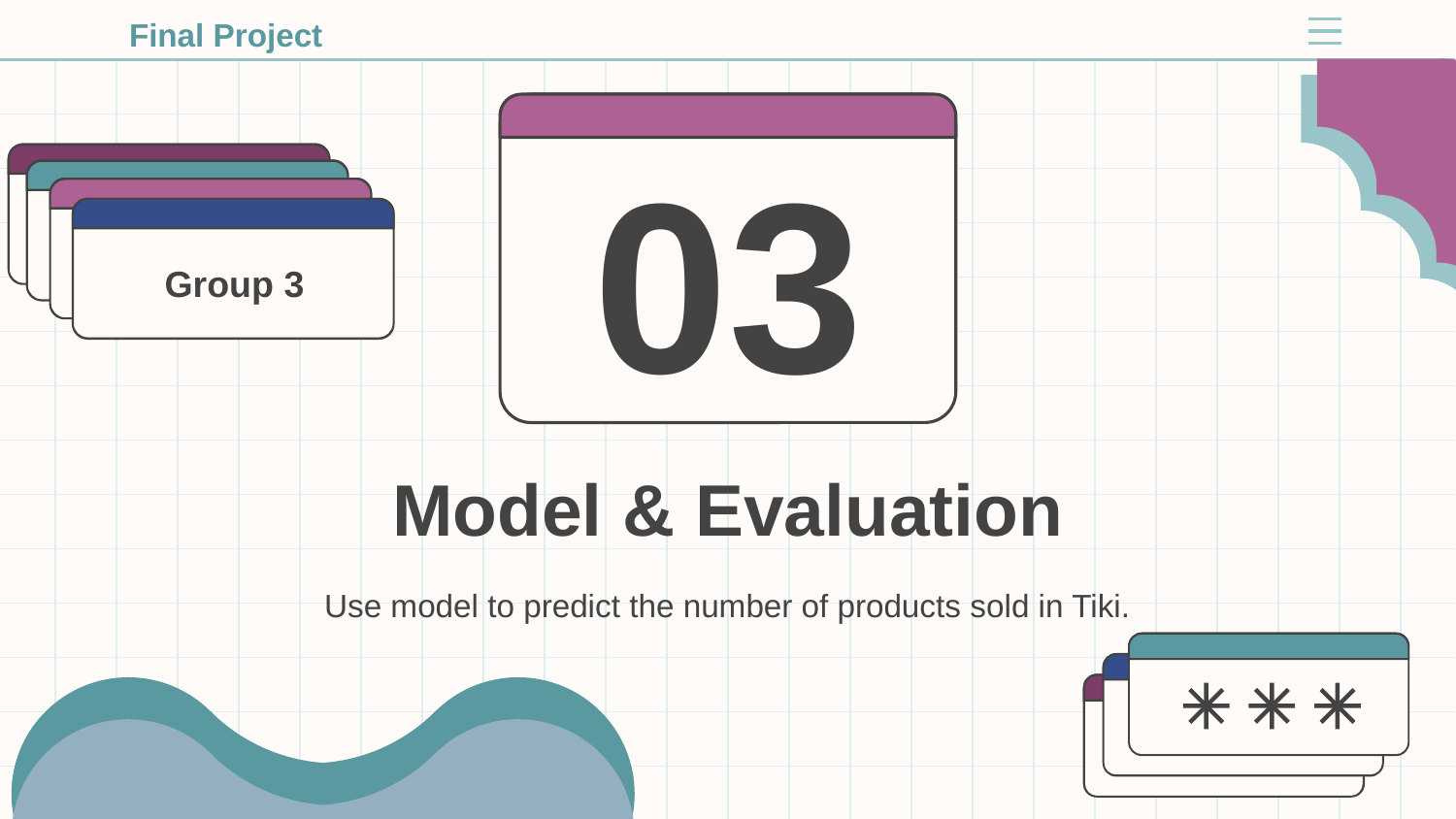

Final Project

# 03
Group 3
Model & Evaluation
Use model to predict the number of products sold in Tiki.